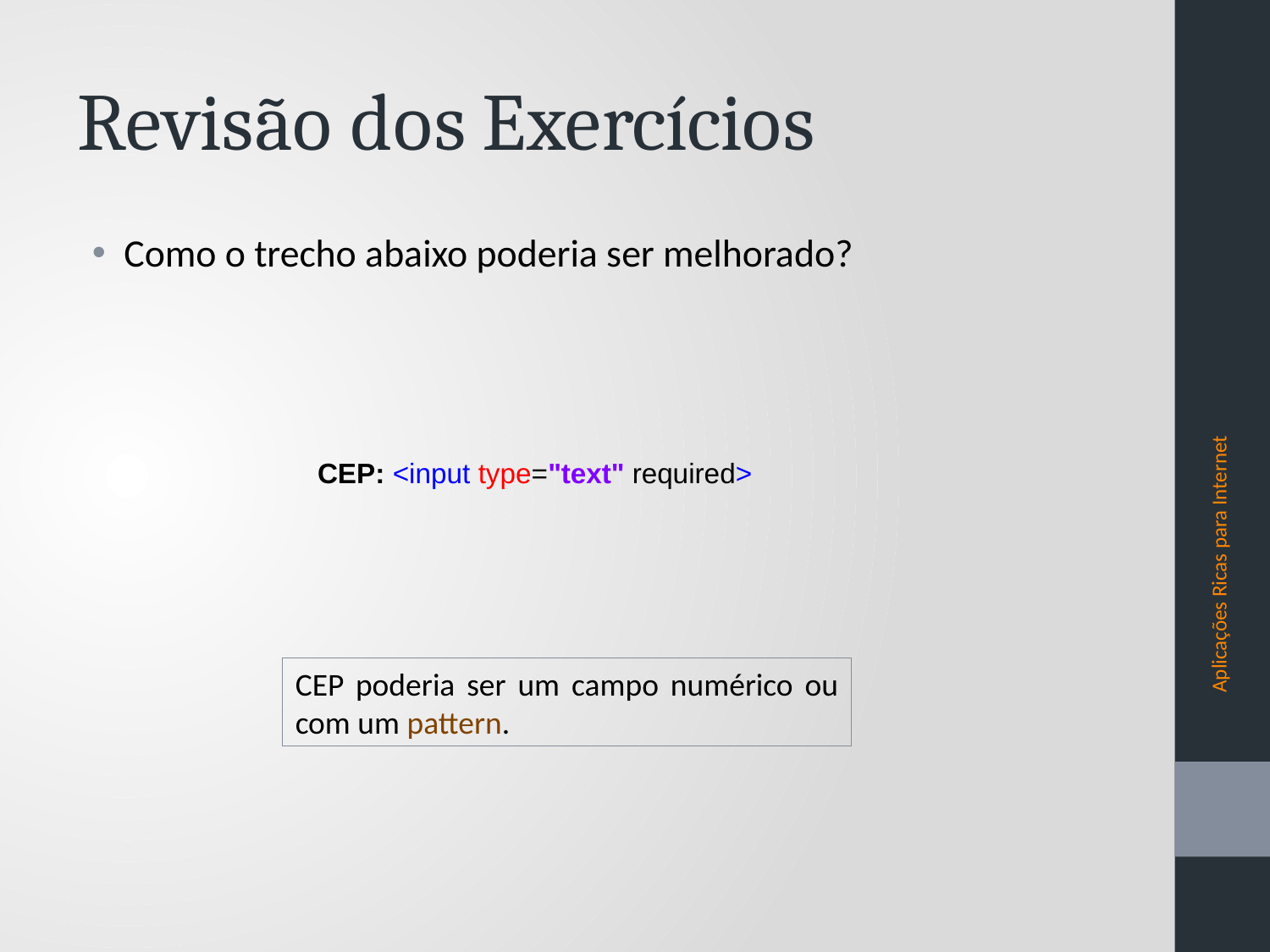

# Revisão dos Exercícios
Como o trecho abaixo poderia ser melhorado?
CEP: <input type="text" required>
Aplicações Ricas para Internet
CEP poderia ser um campo numérico ou com um pattern.